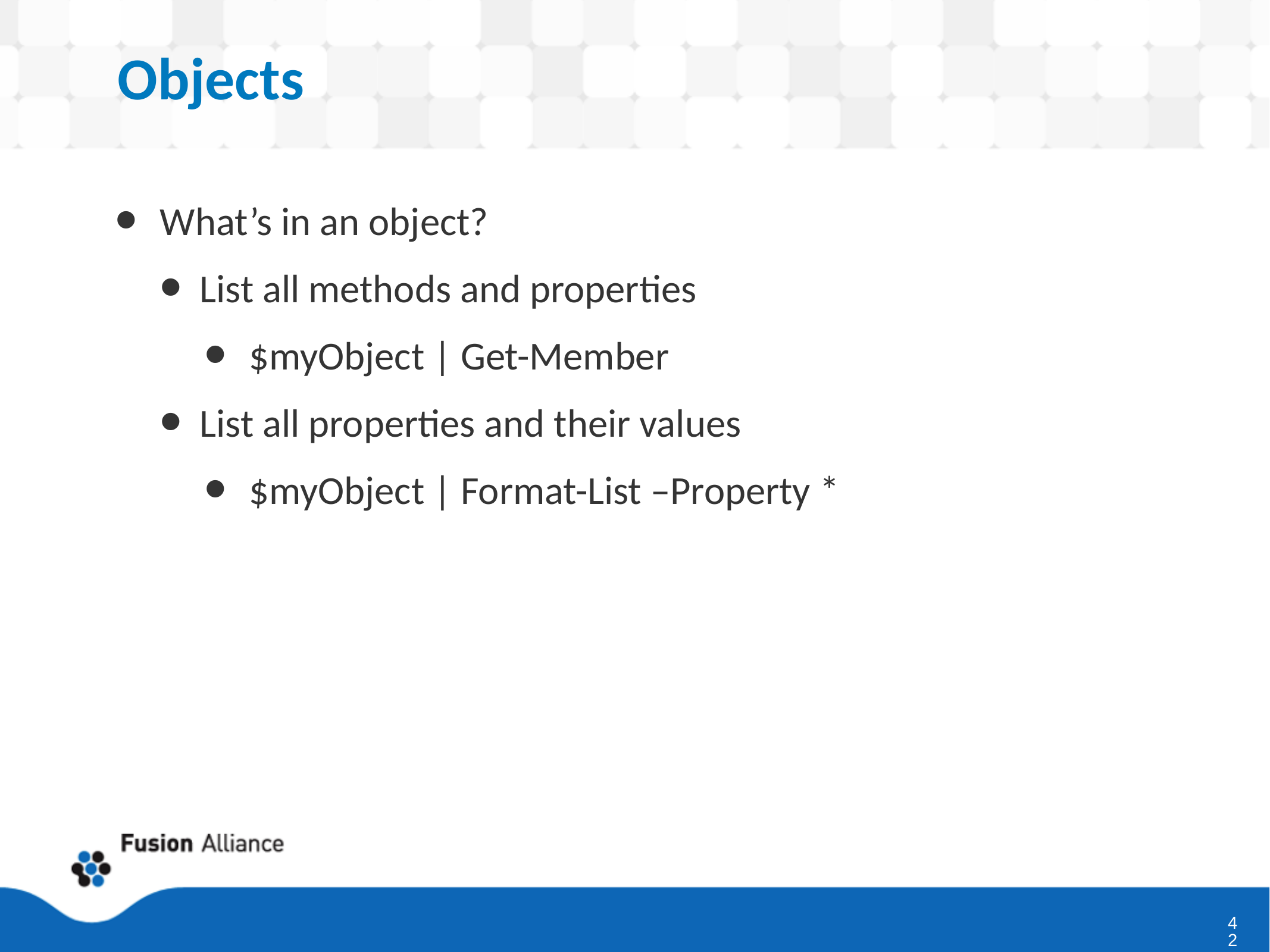

# Objects
What’s in an object?
List all methods and properties
$myObject | Get-Member
List all properties and their values
$myObject | Format-List –Property *

42